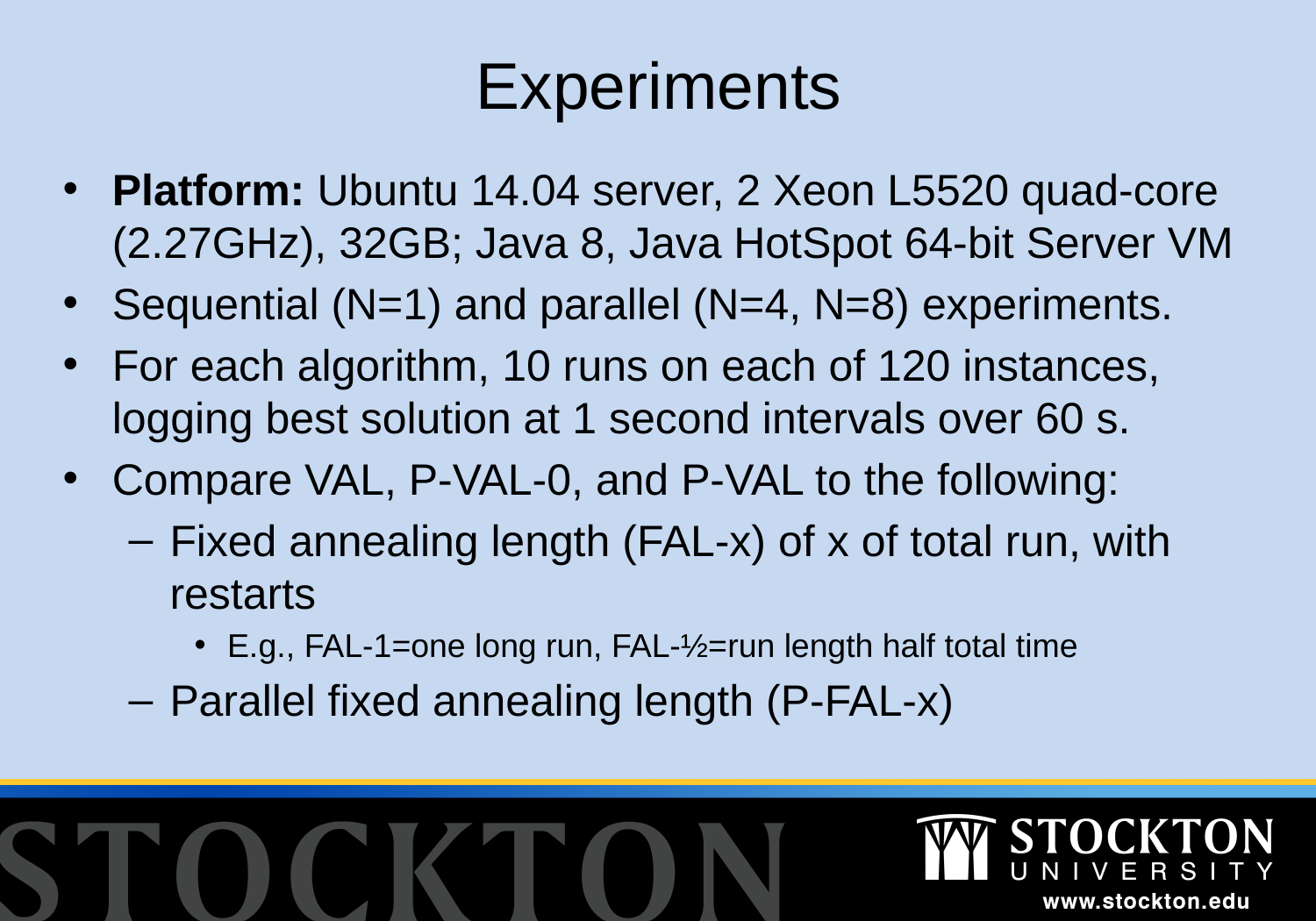

# Experiments
Platform: Ubuntu 14.04 server, 2 Xeon L5520 quad-core (2.27GHz), 32GB; Java 8, Java HotSpot 64-bit Server VM
Sequential (N=1) and parallel (N=4, N=8) experiments.
For each algorithm, 10 runs on each of 120 instances, logging best solution at 1 second intervals over 60 s.
Compare VAL, P-VAL-0, and P-VAL to the following:
Fixed annealing length (FAL-x) of x of total run, with restarts
E.g., FAL-1=one long run, FAL-½=run length half total time
Parallel fixed annealing length (P-FAL-x)